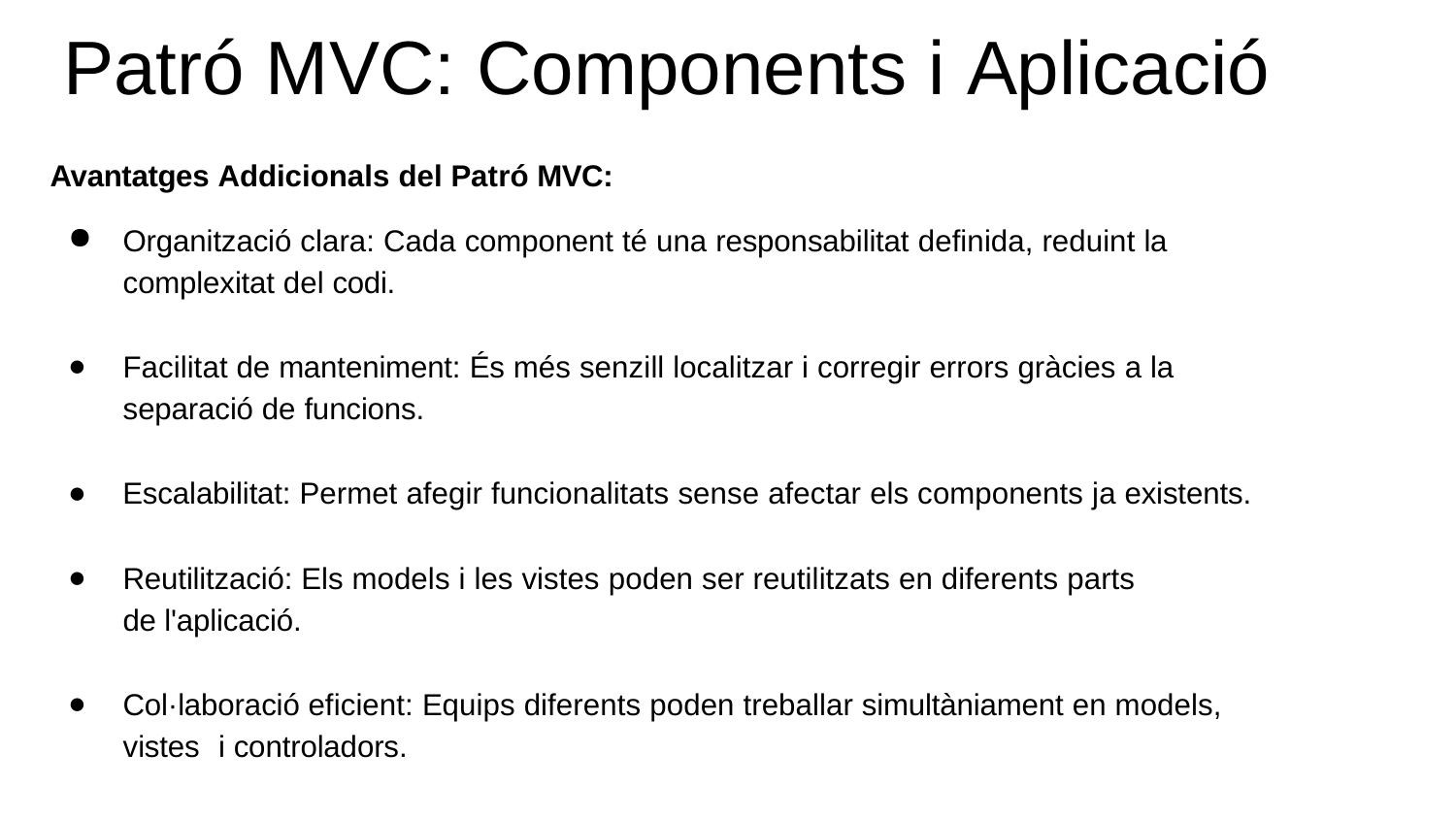

# Patró MVC: Components i Aplicació
Avantatges Addicionals del Patró MVC:
Organització clara: Cada component té una responsabilitat definida, reduint la complexitat del codi.

Facilitat de manteniment: És més senzill localitzar i corregir errors gràcies a la separació de funcions.

Escalabilitat: Permet afegir funcionalitats sense afectar els components ja existents.

Reutilització: Els models i les vistes poden ser reutilitzats en diferents parts de l'aplicació.

Col·laboració eficient: Equips diferents poden treballar simultàniament en models, vistes i controladors.